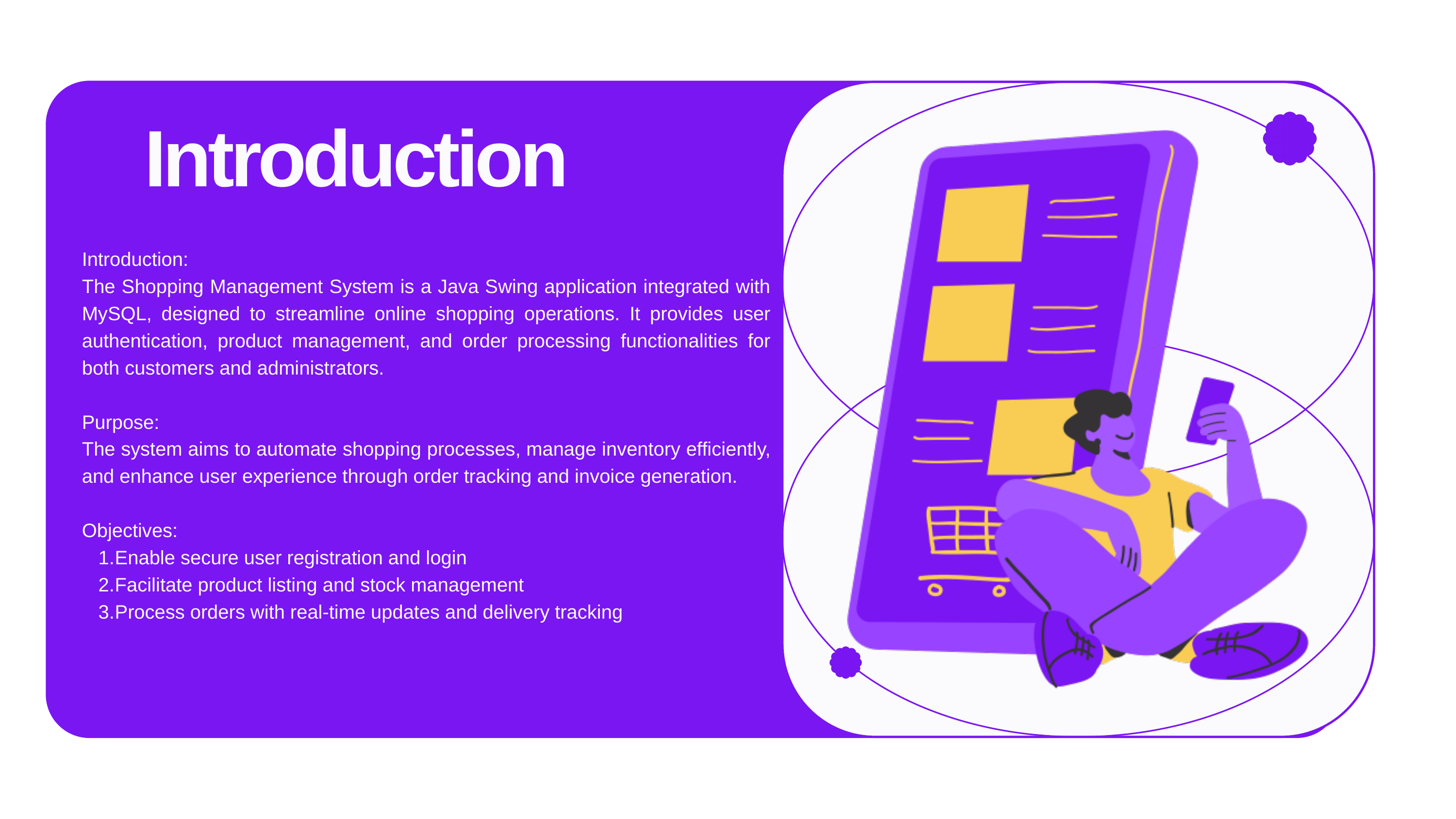

Introduction

Introduction:
The Shopping Management System is a Java Swing application integrated with MySQL, designed to streamline online shopping operations. It provides user authentication, product management, and order processing functionalities for both customers and administrators.

Purpose:
The system aims to automate shopping processes, manage inventory efficiently, and enhance user experience through order tracking and invoice generation.

Objectives:
Enable secure user registration and login
Facilitate product listing and stock management
Process orders with real-time updates and delivery tracking